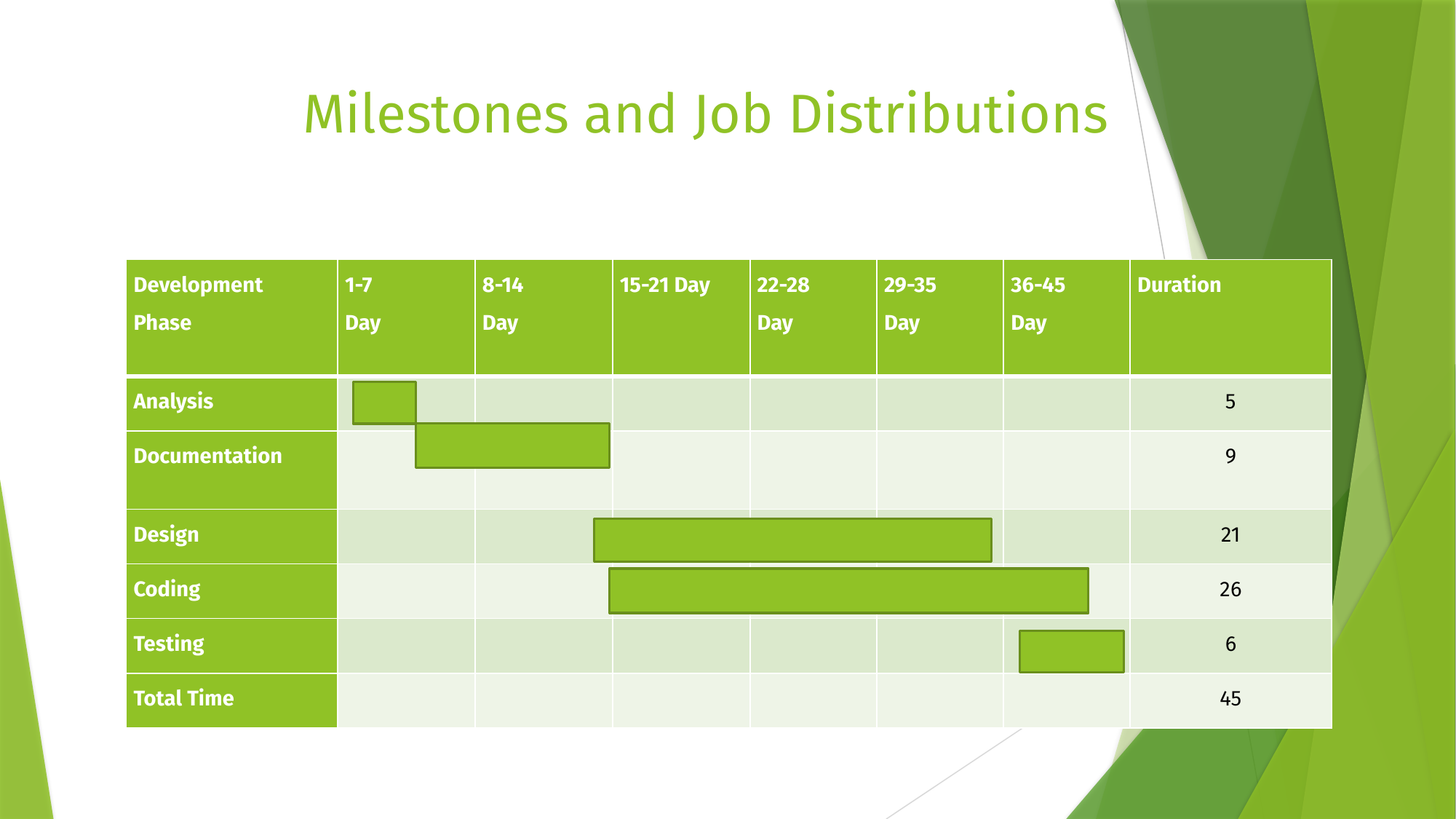

# Milestones and Job Distributions
| Development Phase | 1-7 Day | 8-14 Day | 15-21 Day | 22-28 Day | 29-35 Day | 36-45 Day | Duration |
| --- | --- | --- | --- | --- | --- | --- | --- |
| Analysis |  |  |  |  |  |  | 5 |
| Documentation |  |  |  |  |  |  | 9 |
| Design |  |  |  |  |  |  | 21 |
| Coding |  |  |  |  |  |  | 26 |
| Testing |  |  |  |  |  |  | 6 |
| Total Time |  |  |  |  |  |  | 45 |